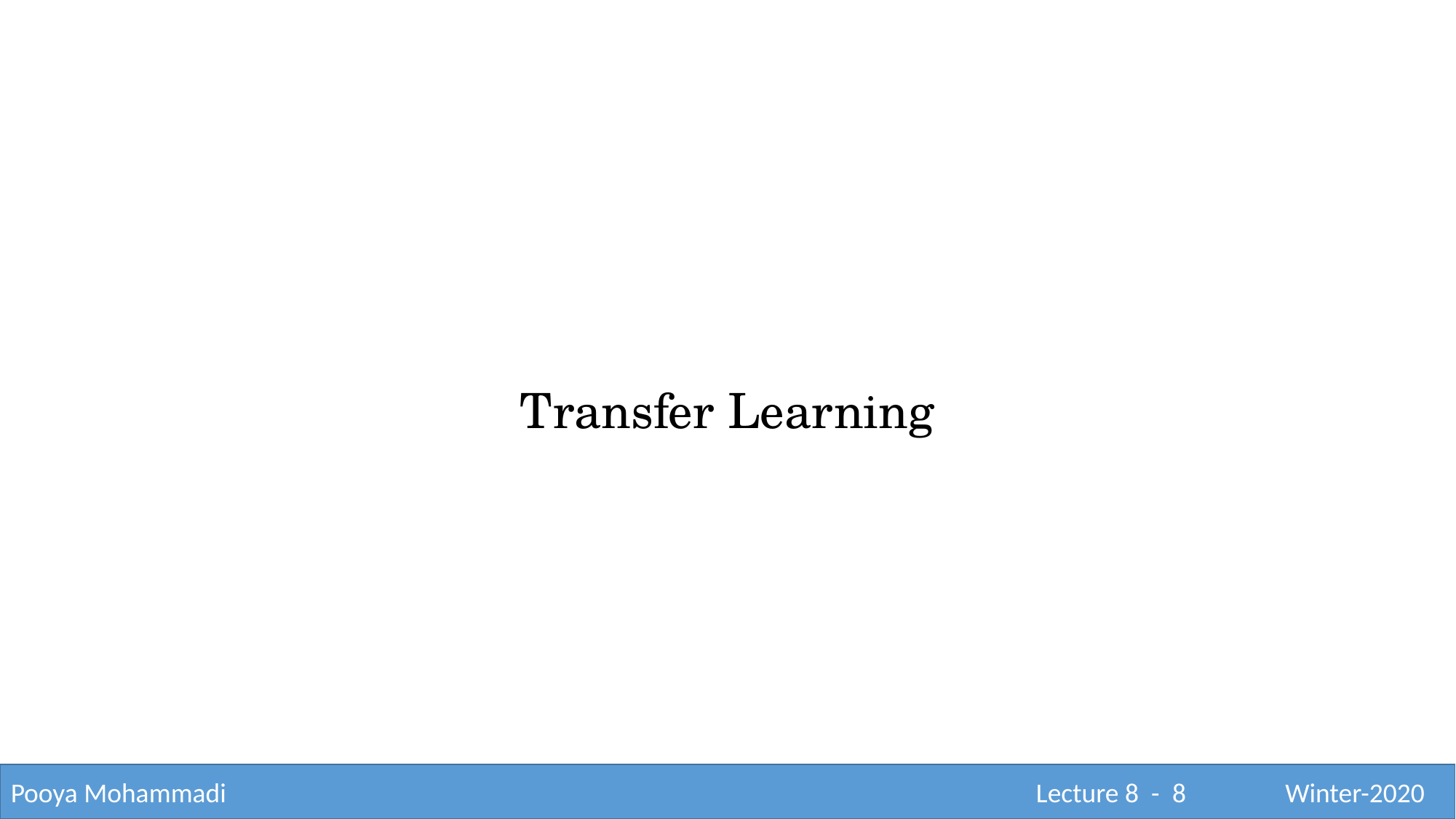

Transfer Learning
Pooya Mohammadi					     			       Lecture 8  -  8	            Winter-2020